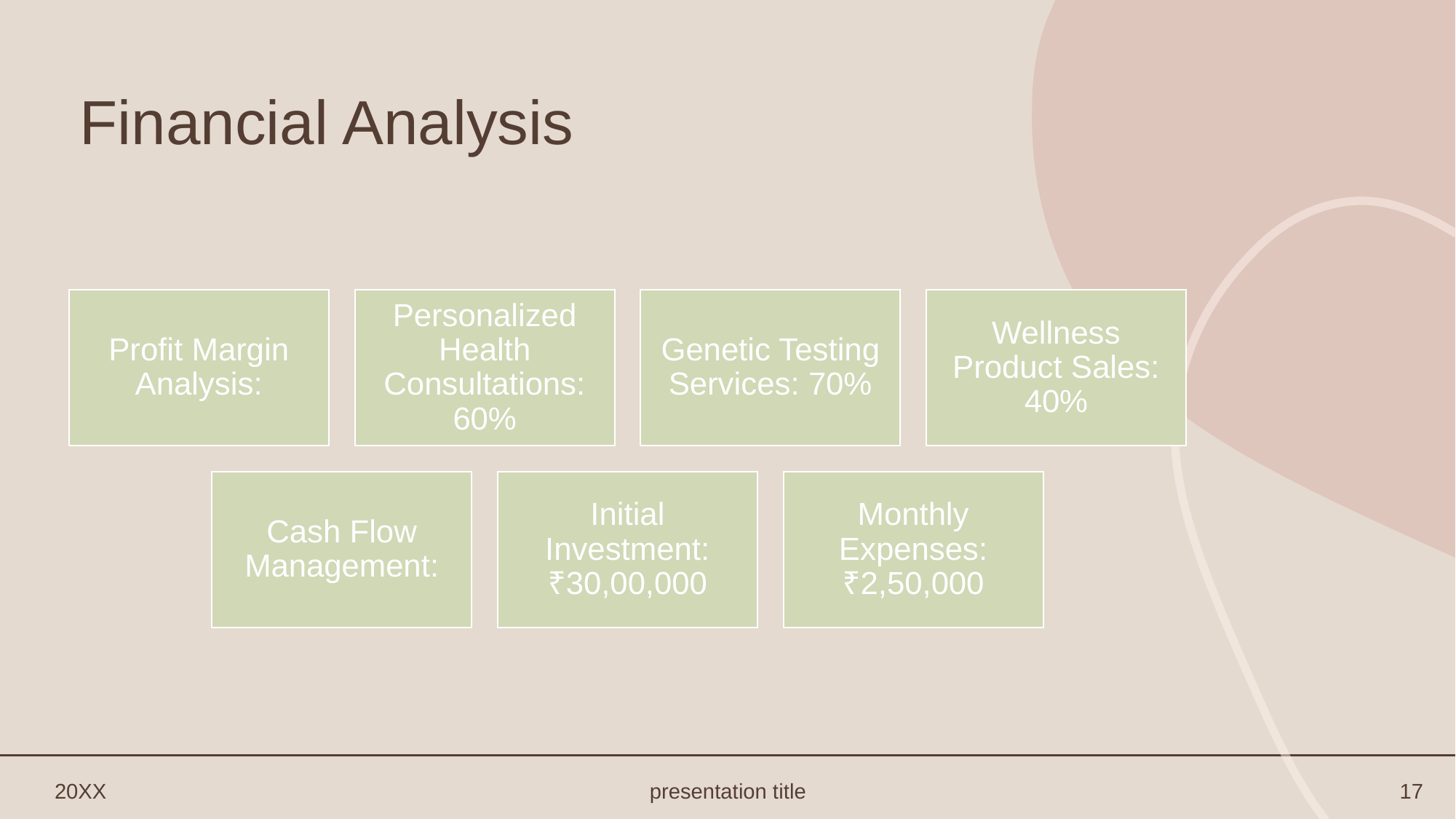

# Financial Analysis
Profit Margin Analysis:
Personalized Health Consultations: 60%
Genetic Testing Services: 70%
Wellness Product Sales: 40%
Cash Flow Management:
Initial Investment: ₹30,00,000
Monthly Expenses: ₹2,50,000
20XX
presentation title
17